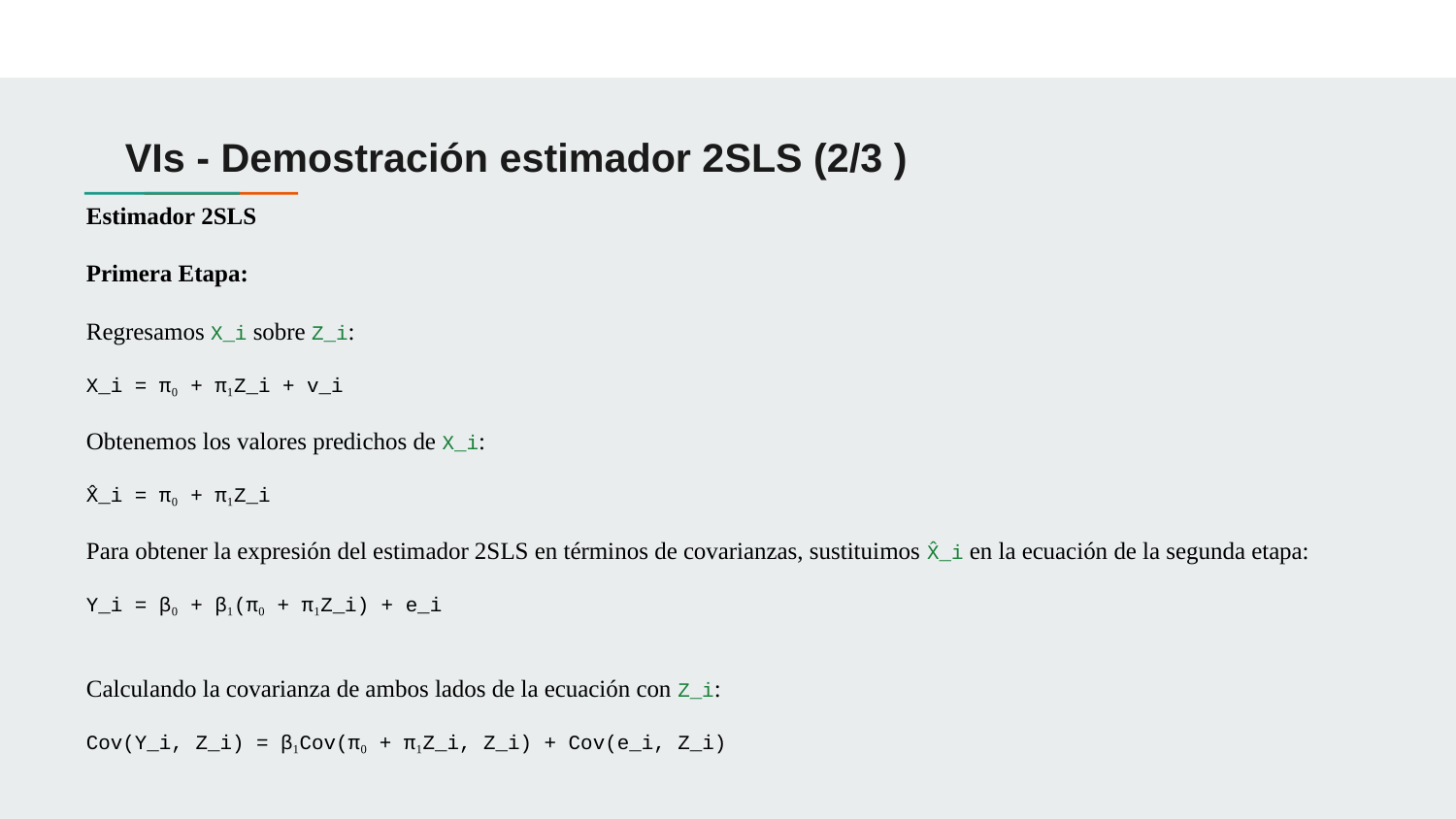

# VIs - Demostración estimador 2SLS (2/3 )
Estimador 2SLS
Primera Etapa:
Regresamos X_i sobre Z_i:
X_i = π₀ + π₁Z_i + v_i
Obtenemos los valores predichos de X_i:
X̂_i = π₀ + π₁Z_i
Para obtener la expresión del estimador 2SLS en términos de covarianzas, sustituimos X̂_i en la ecuación de la segunda etapa:
Y_i = β₀ + β₁(π₀ + π₁Z_i) + e_i

Calculando la covarianza de ambos lados de la ecuación con Z_i:
Cov(Y_i, Z_i) = β₁Cov(π₀ + π₁Z_i, Z_i) + Cov(e_i, Z_i)